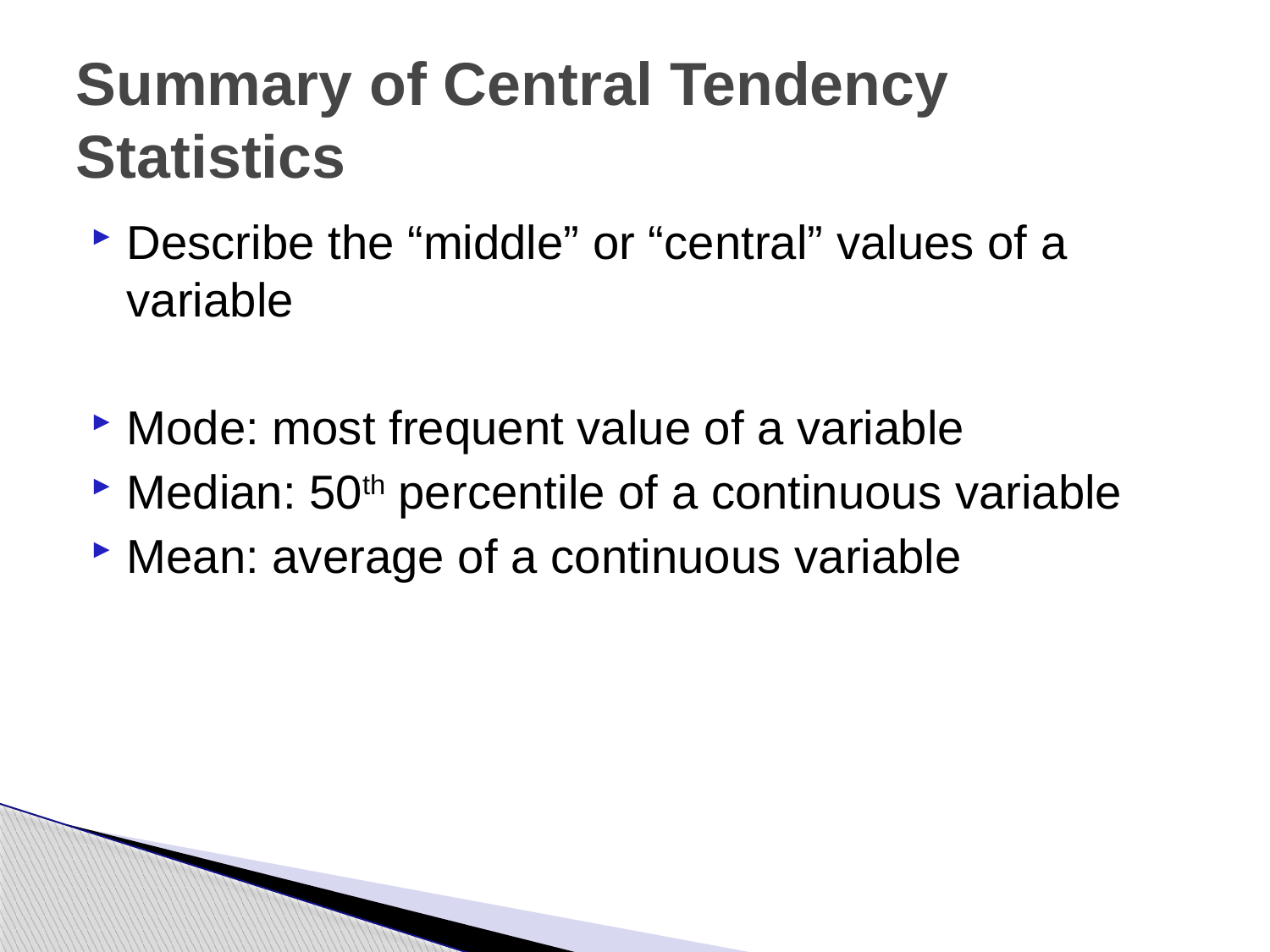

# Summary of Central Tendency Statistics
Describe the “middle” or “central” values of a variable

Mode: most frequent value of a variable
Median: 50th percentile of a continuous variable
Mean: average of a continuous variable